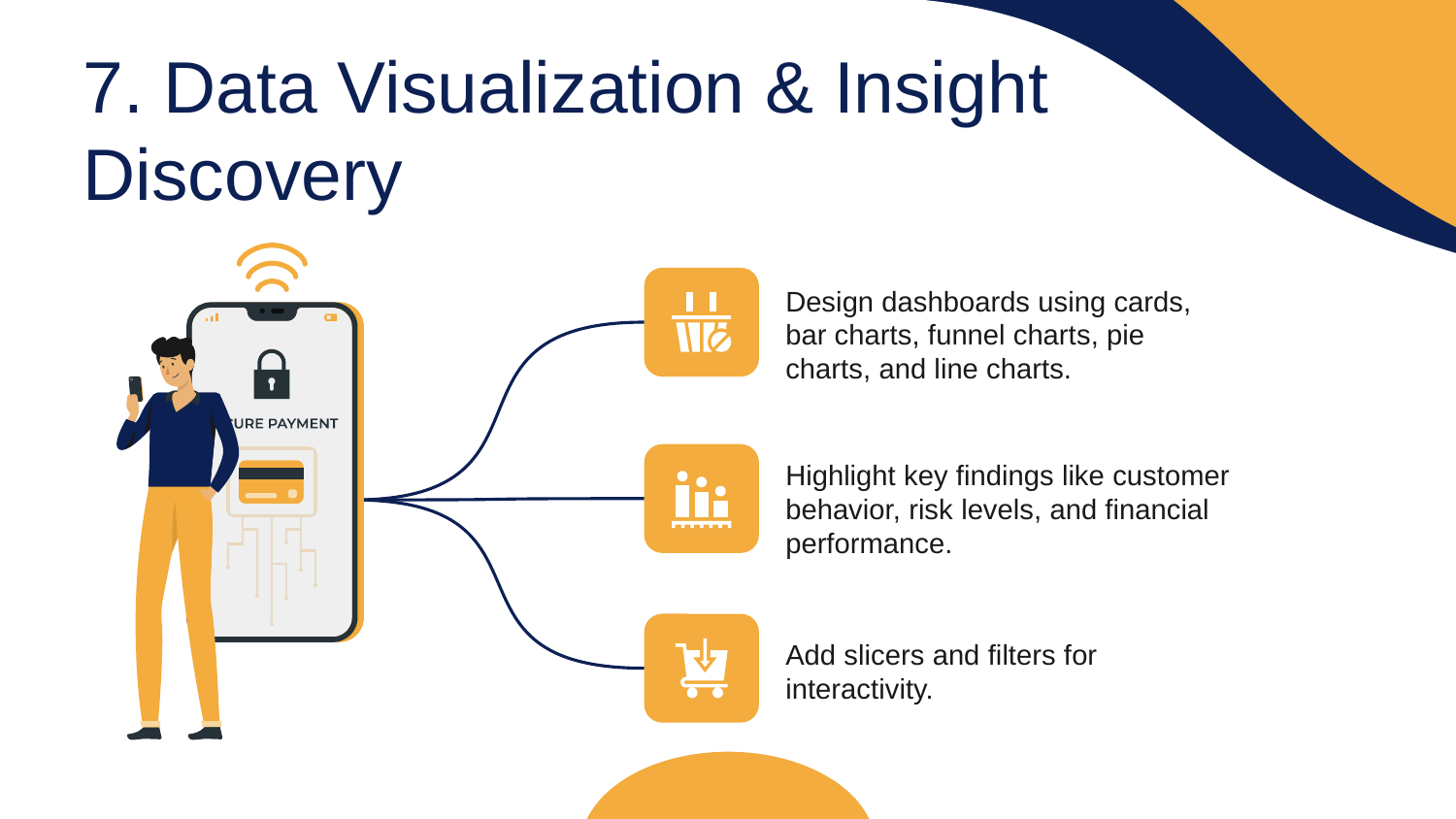

# 7. Data Visualization & Insight Discovery

Design dashboards using cards, bar charts, funnel charts, pie charts, and line charts.

Highlight key findings like customer behavior, risk levels, and financial performance.

Add slicers and filters for interactivity.